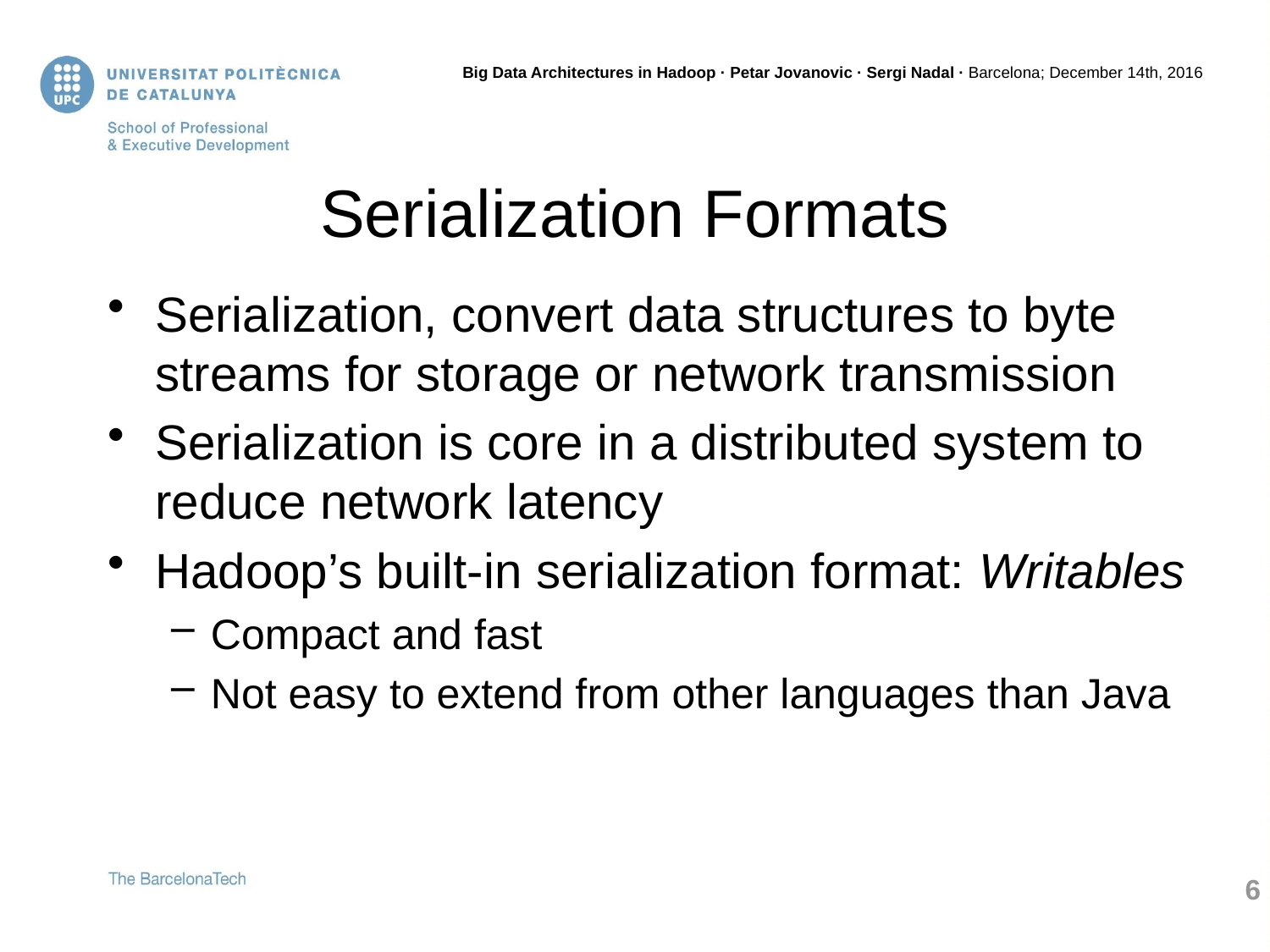

# Serialization Formats
Serialization, convert data structures to byte streams for storage or network transmission
Serialization is core in a distributed system to reduce network latency
Hadoop’s built-in serialization format: Writables
Compact and fast
Not easy to extend from other languages than Java